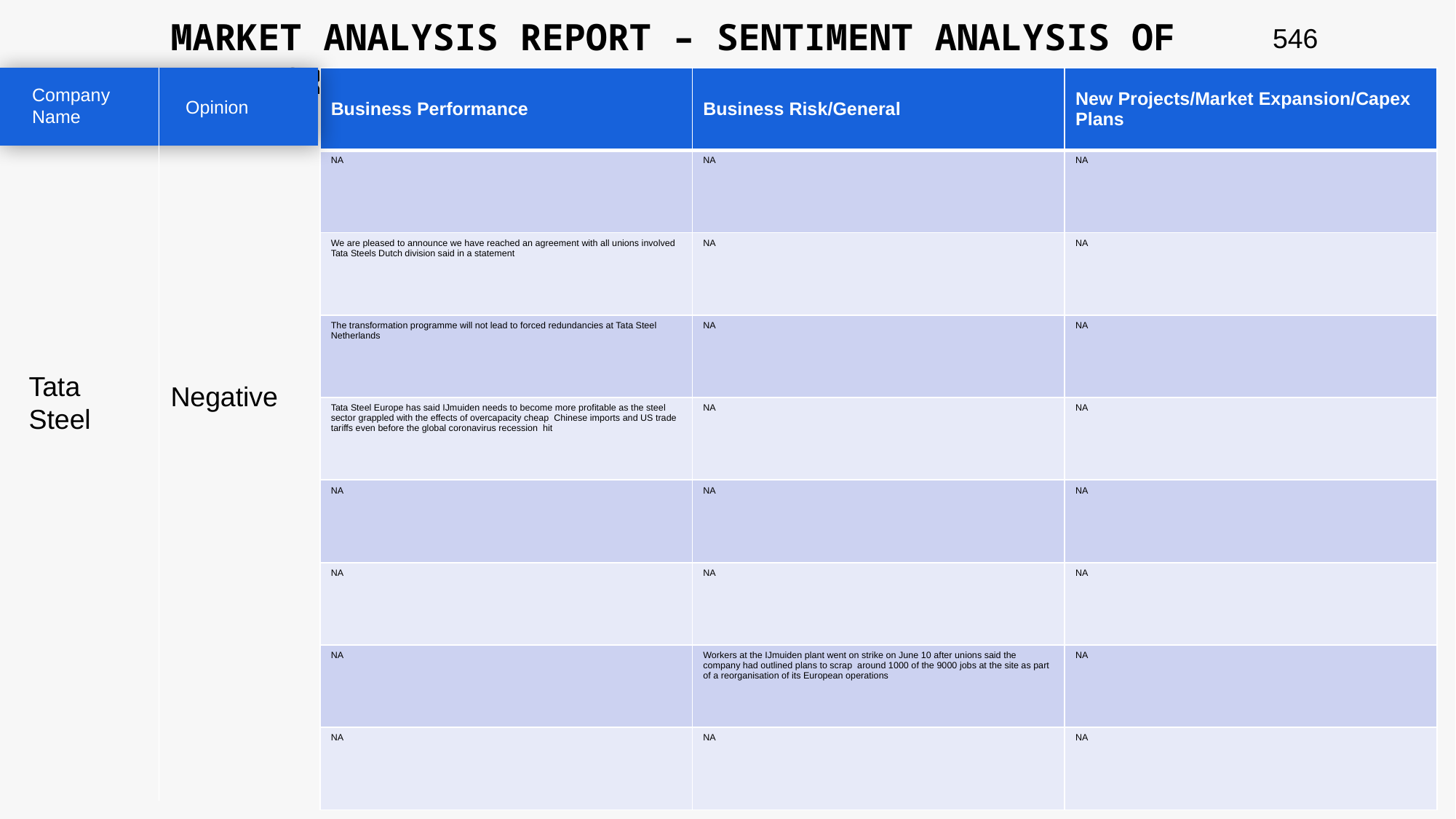

MARKET ANALYSIS REPORT – SENTIMENT ANALYSIS OF PEER GROUP
546

| Business Performance | Business Risk/General | New Projects/Market Expansion/Capex Plans |
| --- | --- | --- |
| NA | NA | NA |
| We are pleased to announce we have reached an agreement with all unions involved Tata Steels Dutch division said in a statement | NA | NA |
| The transformation programme will not lead to forced redundancies at Tata Steel Netherlands | NA | NA |
| Tata Steel Europe has said IJmuiden needs to become more profitable as the steel sector grappled with the effects of overcapacity cheap Chinese imports and US trade tariffs even before the global coronavirus recession hit | NA | NA |
| NA | NA | NA |
| NA | NA | NA |
| NA | Workers at the IJmuiden plant went on strike on June 10 after unions said the company had outlined plans to scrap around 1000 of the 9000 jobs at the site as part of a reorganisation of its European operations | NA |
| NA | NA | NA |
Company Name
Opinion
Tata Steel
Negative